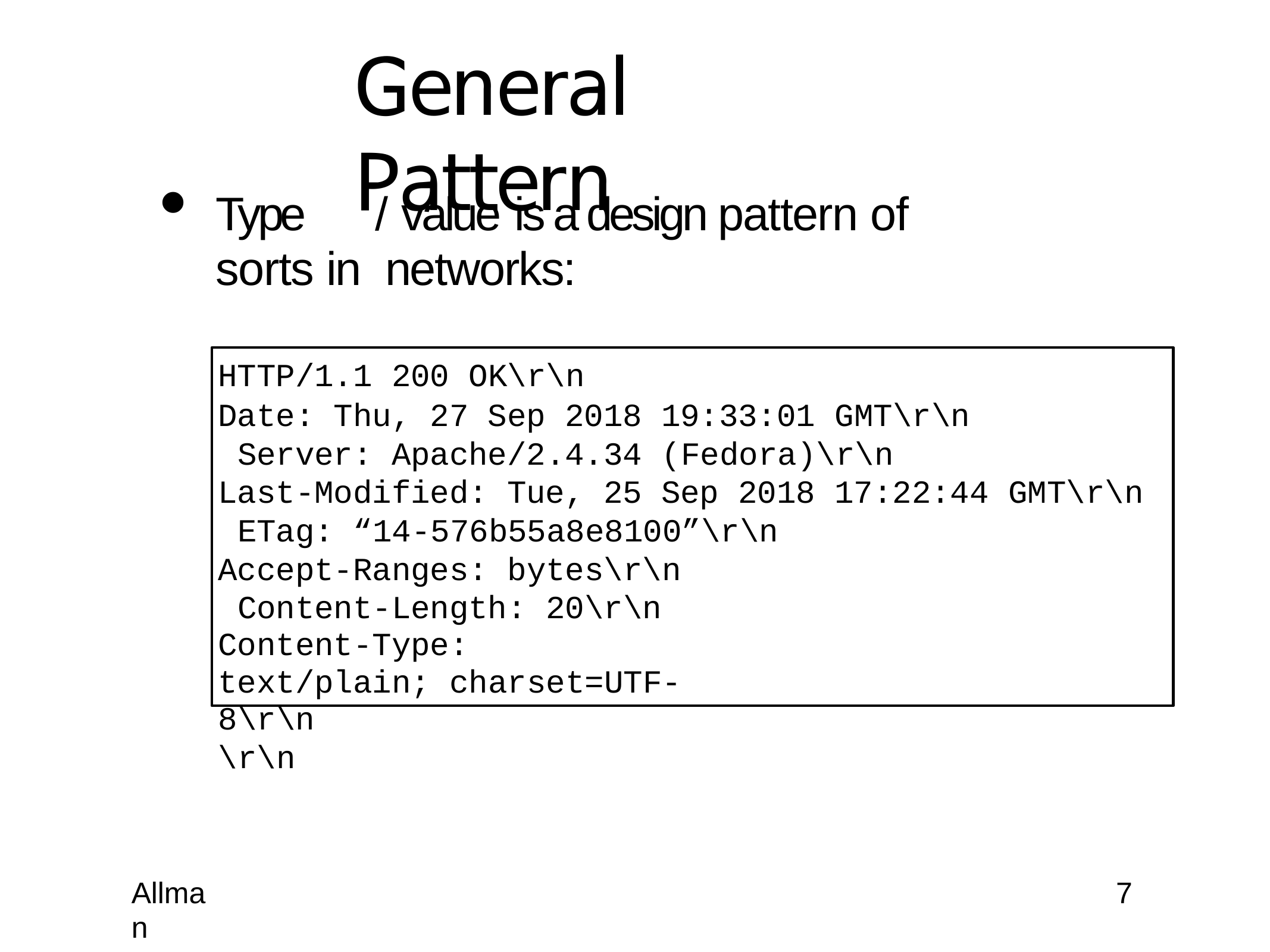

# General Pattern
Type	/	value is	a	design pattern of sorts in  networks:

HTTP/1.1 200 OK\r\n
Date: Thu, 27 Sep 2018 19:33:01 GMT\r\n  Server: Apache/2.4.34 (Fedora)\r\n
Last-Modified: Tue, 25 Sep 2018 17:22:44 GMT\r\n  ETag: “14-576b55a8e8100”\r\n
Accept-Ranges: bytes\r\n  Content-Length: 20\r\n
Content-Type: text/plain; charset=UTF-8\r\n
\r\n

Allman
7